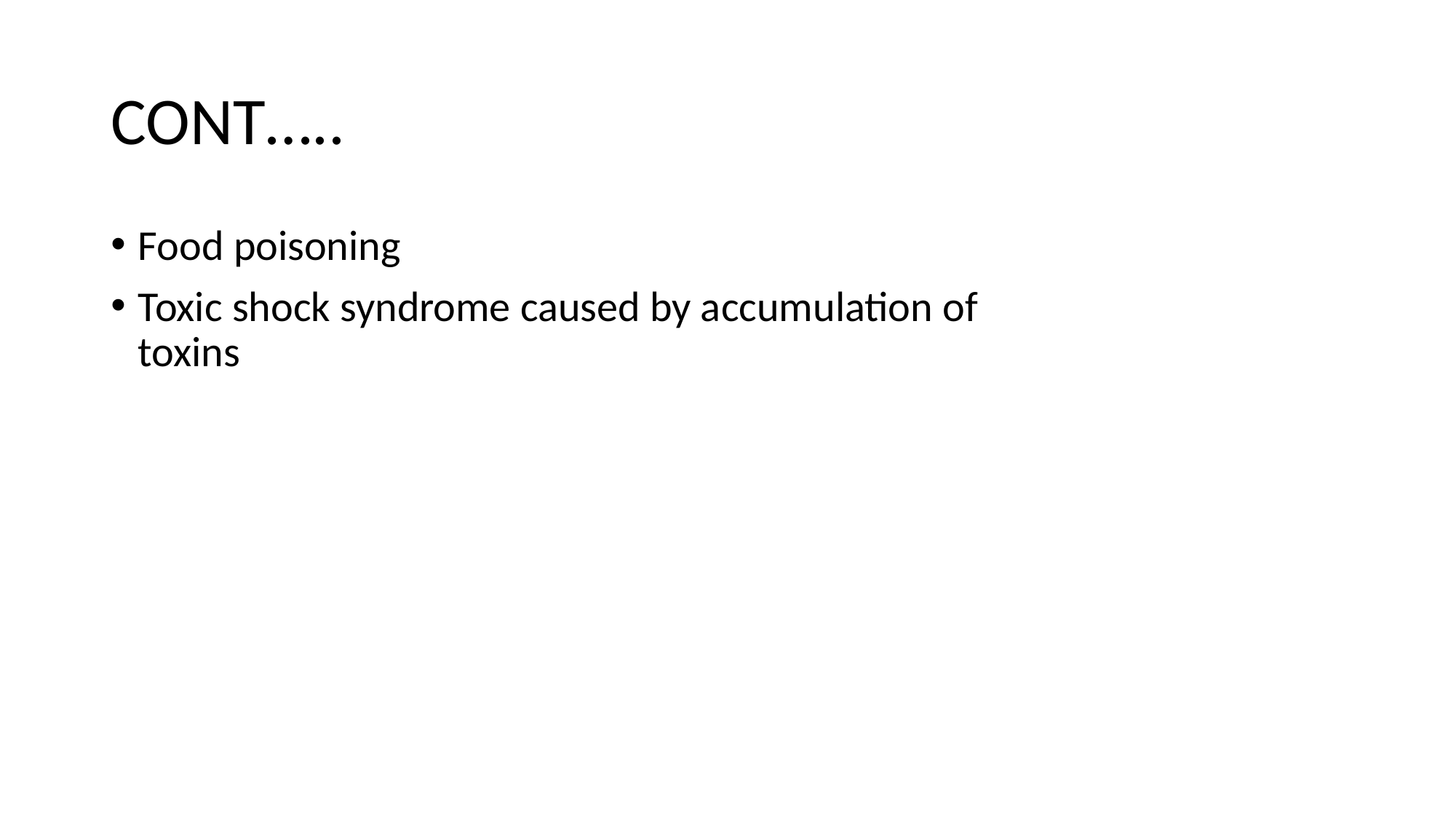

# CONT…..
Food poisoning
Toxic shock syndrome caused by accumulation of toxins